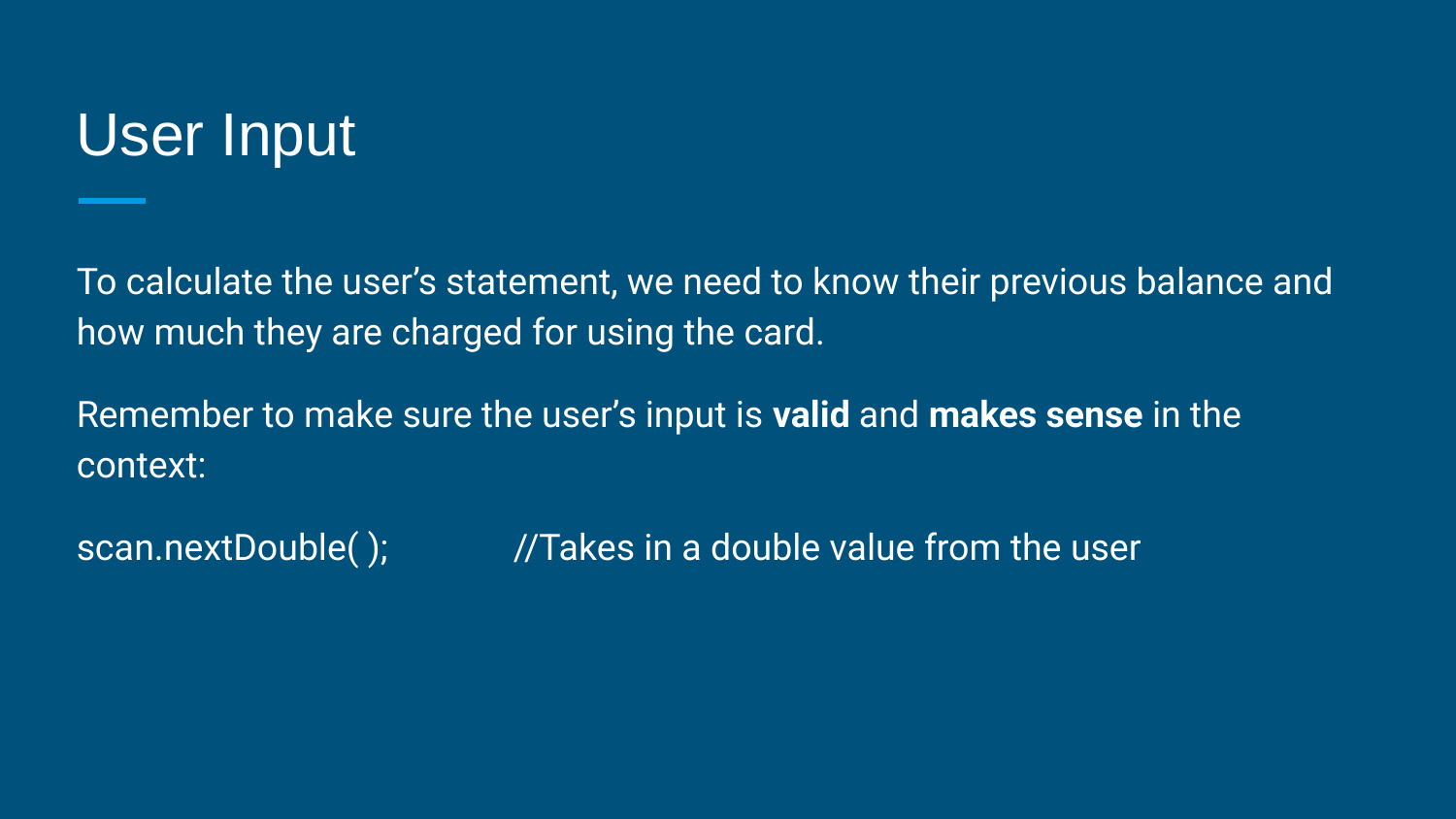

# User Input
To calculate the user’s statement, we need to know their previous balance and how much they are charged for using the card.
Remember to make sure the user’s input is valid and makes sense in the context:
scan.nextDouble( );	//Takes in a double value from the user